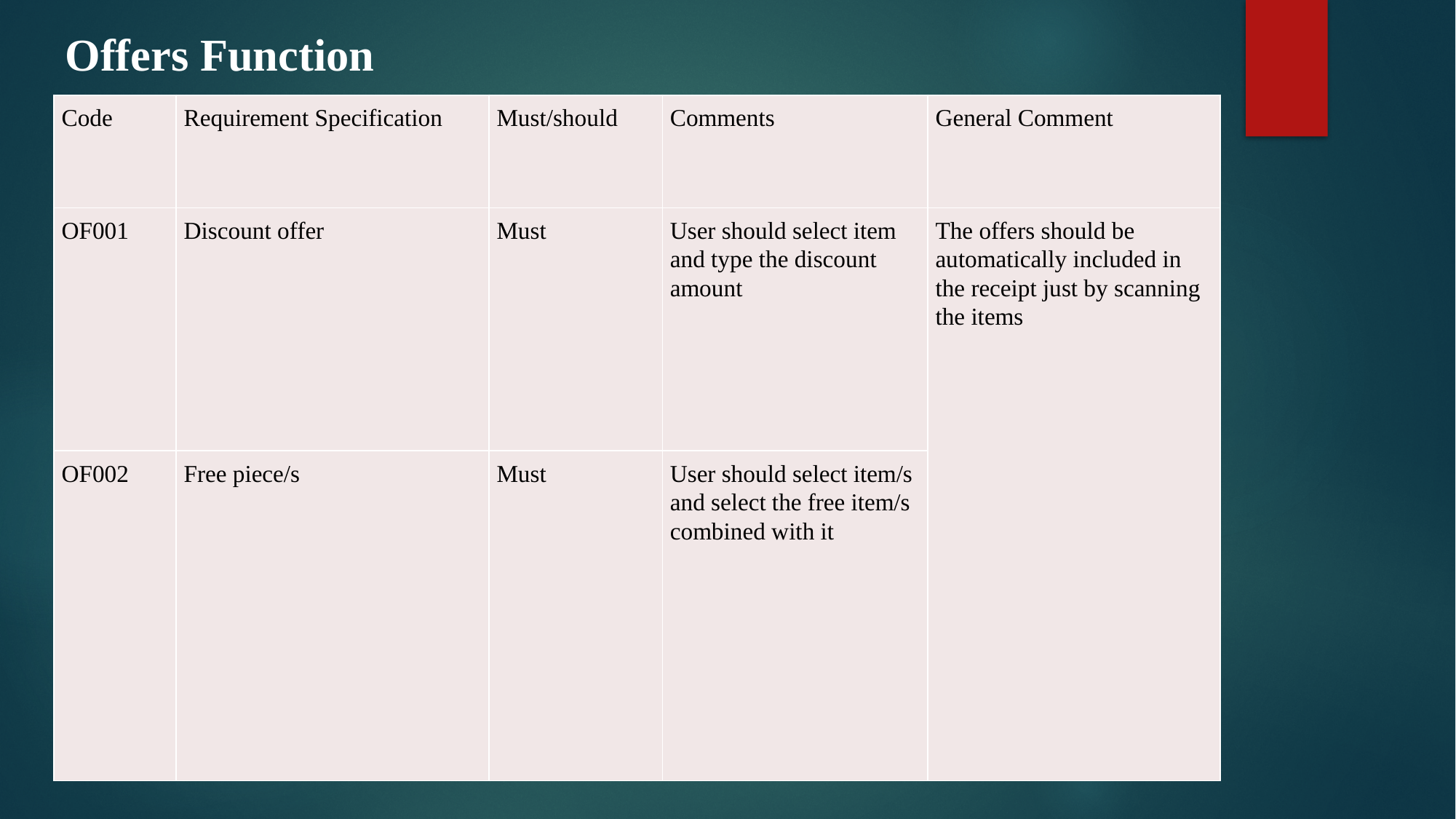

# .
Offers Function
| Code | Requirement Specification | Must/should | Comments | General Comment |
| --- | --- | --- | --- | --- |
| OF001 | Discount offer | Must | User should select item and type the discount amount | The offers should be automatically included in the receipt just by scanning the items |
| OF002 | Free piece/s | Must | User should select item/s and select the free item/s combined with it |  |